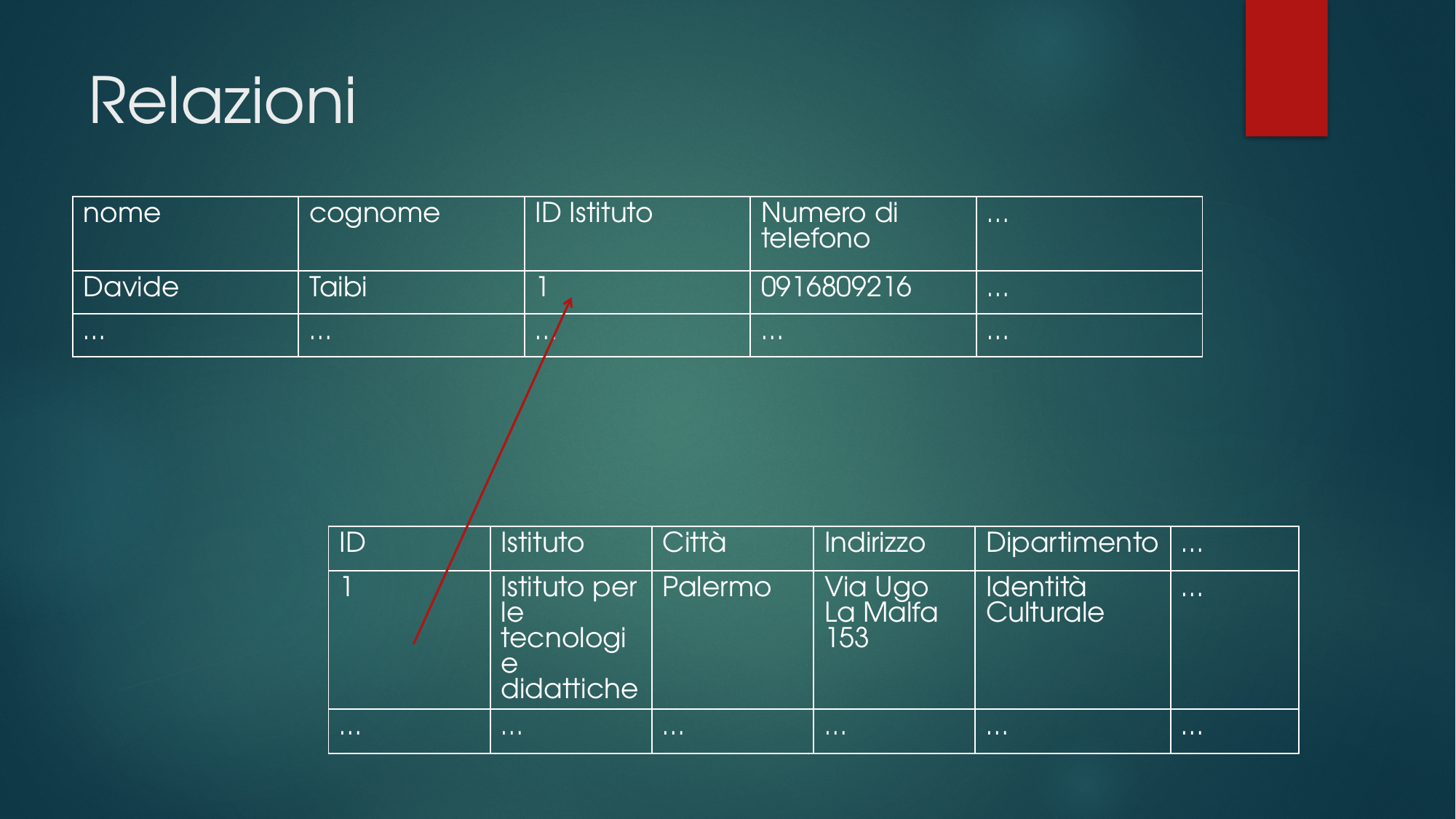

# Relazioni
| nome | cognome | ID Istituto | Numero di telefono | … |
| --- | --- | --- | --- | --- |
| Davide | Taibi | 1 | 0916809216 | … |
| … | … | … | … | … |
| ID | Istituto | Città | Indirizzo | Dipartimento | … |
| --- | --- | --- | --- | --- | --- |
| 1 | Istituto per le tecnologie didattiche | Palermo | Via Ugo La Malfa 153 | Identità Culturale | … |
| … | … | … | … | … | … |